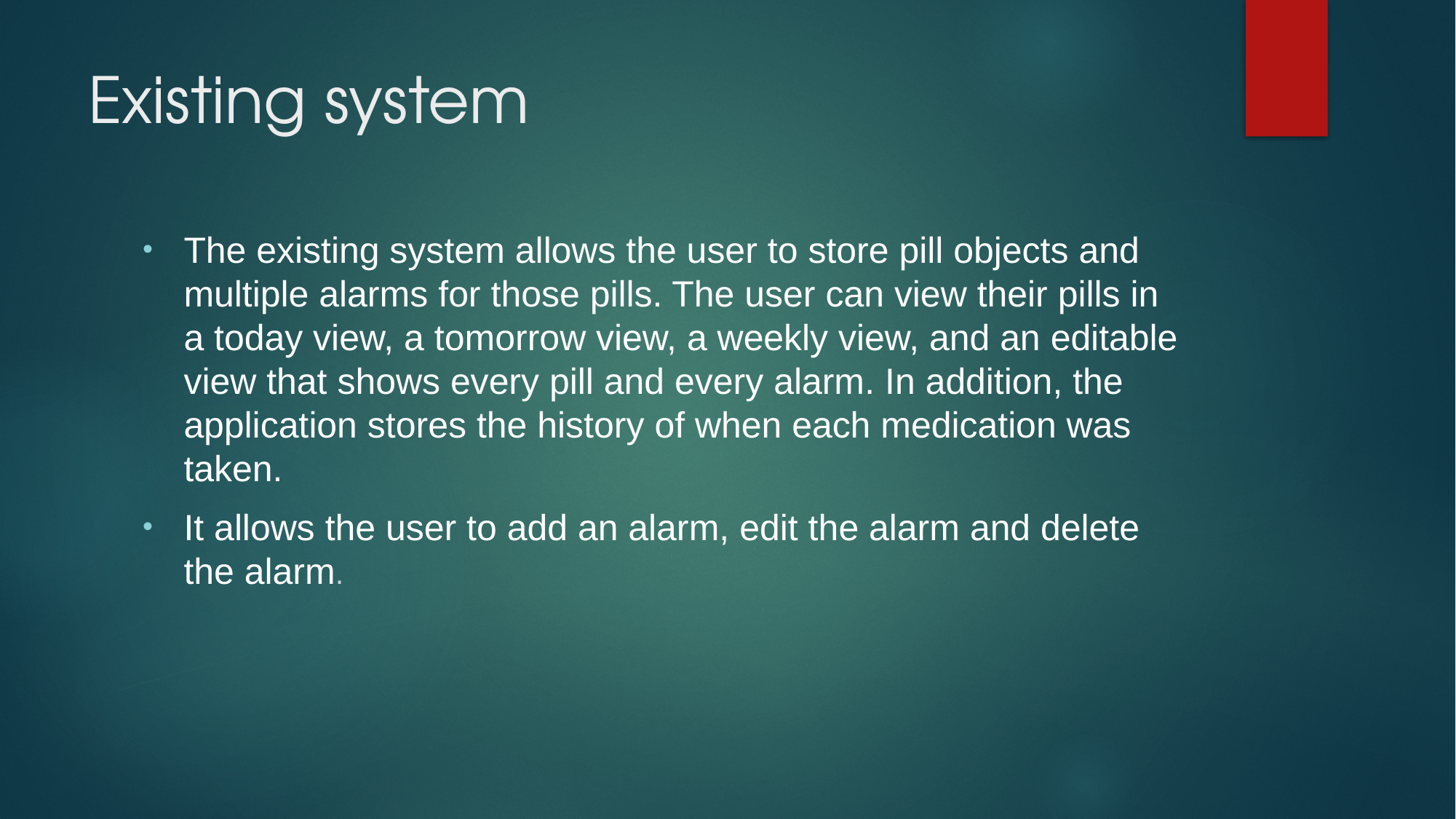

# Existing system
The existing system allows the user to store pill objects and multiple alarms for those pills. The user can view their pills in a today view, a tomorrow view, a weekly view, and an editable view that shows every pill and every alarm. In addition, the application stores the history of when each medication was taken.
It allows the user to add an alarm, edit the alarm and delete the alarm.